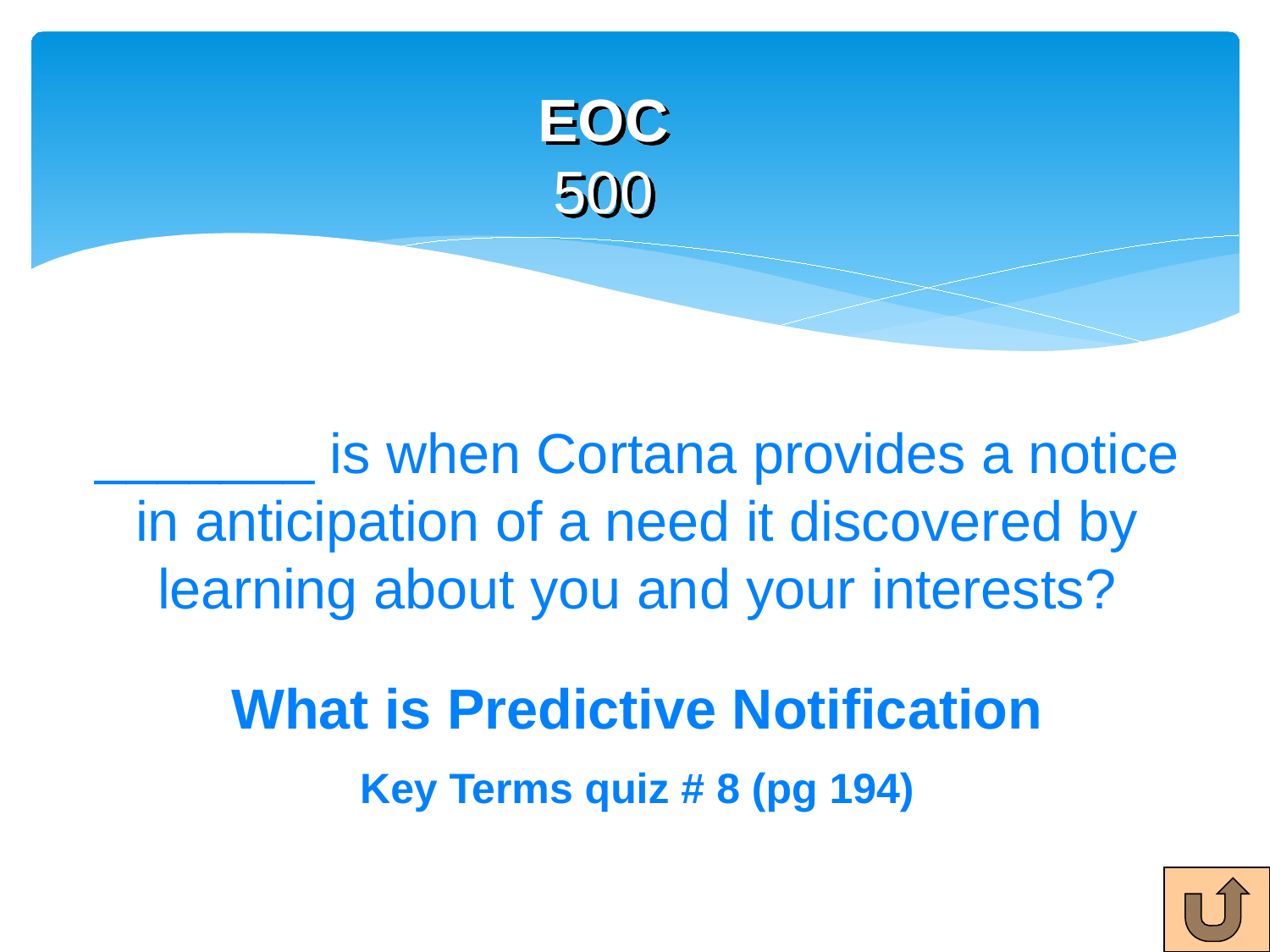

# EOC 500
_______ is when Cortana provides a notice in anticipation of a need it discovered by learning about you and your interests?
What is Predictive Notification
Key Terms quiz # 8 (pg 194)